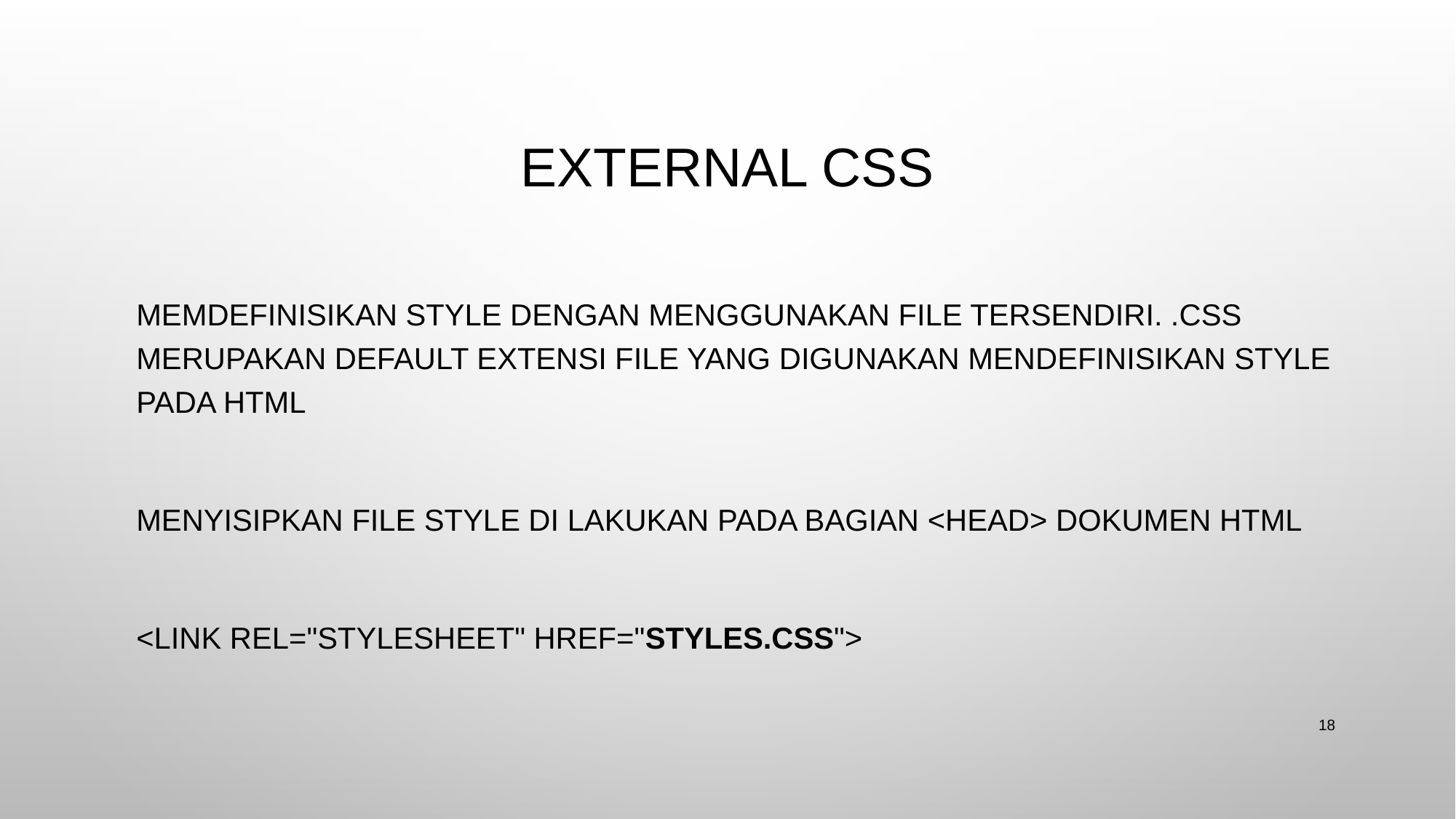

# External CSS
Memdefinisikan Style dengan menggunakan file tersendiri. .css merupakan default extensi file yang digunakan mendefinisikan style pada HTML

Menyisipkan file style di lakukan pada bagian <head> dokumen HTML

<link rel="stylesheet" href="styles.css">

18